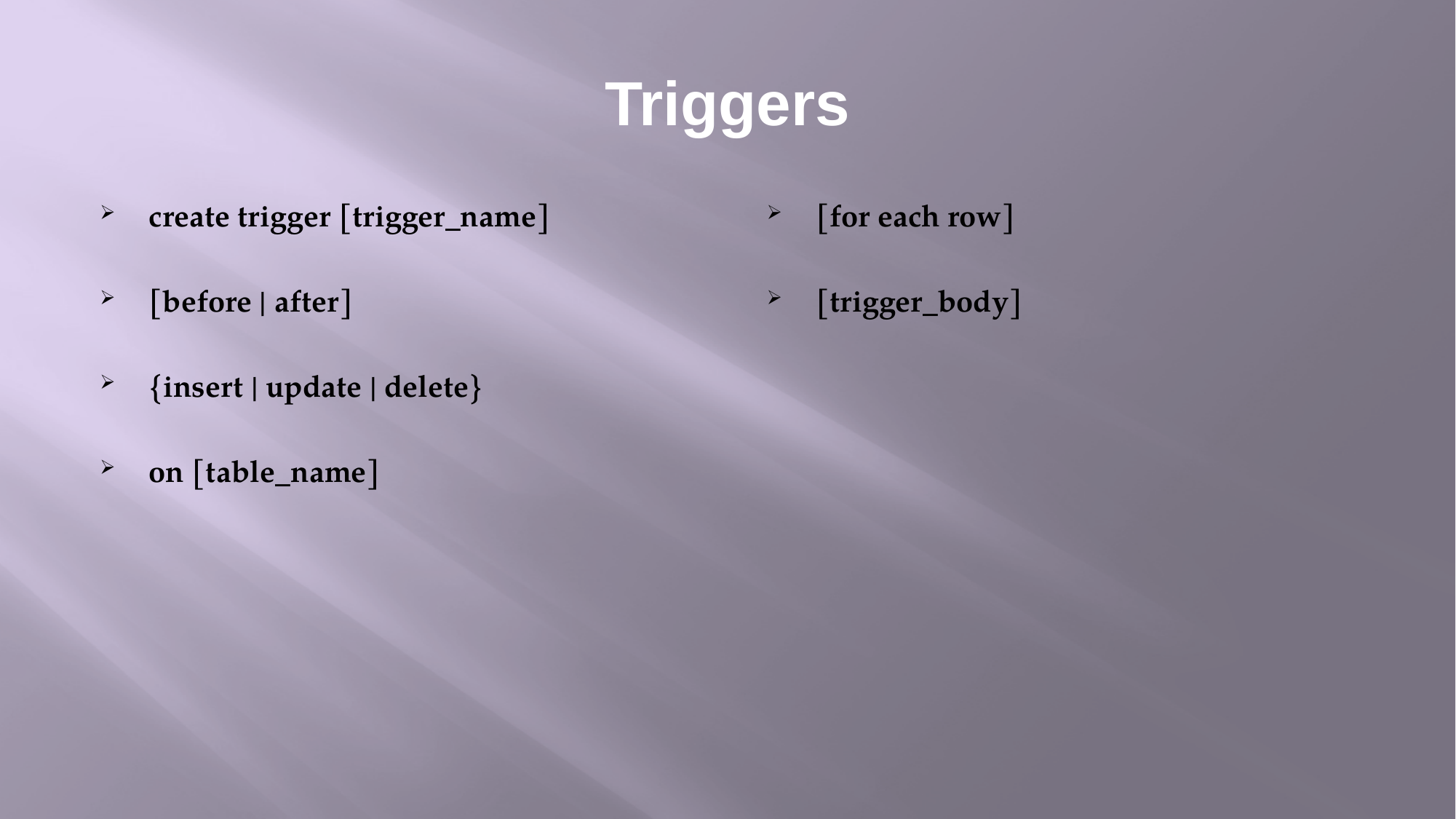

# Triggers
create trigger [trigger_name]

[before | after]

{insert | update | delete}

on [table_name]

[for each row]

[trigger_body]